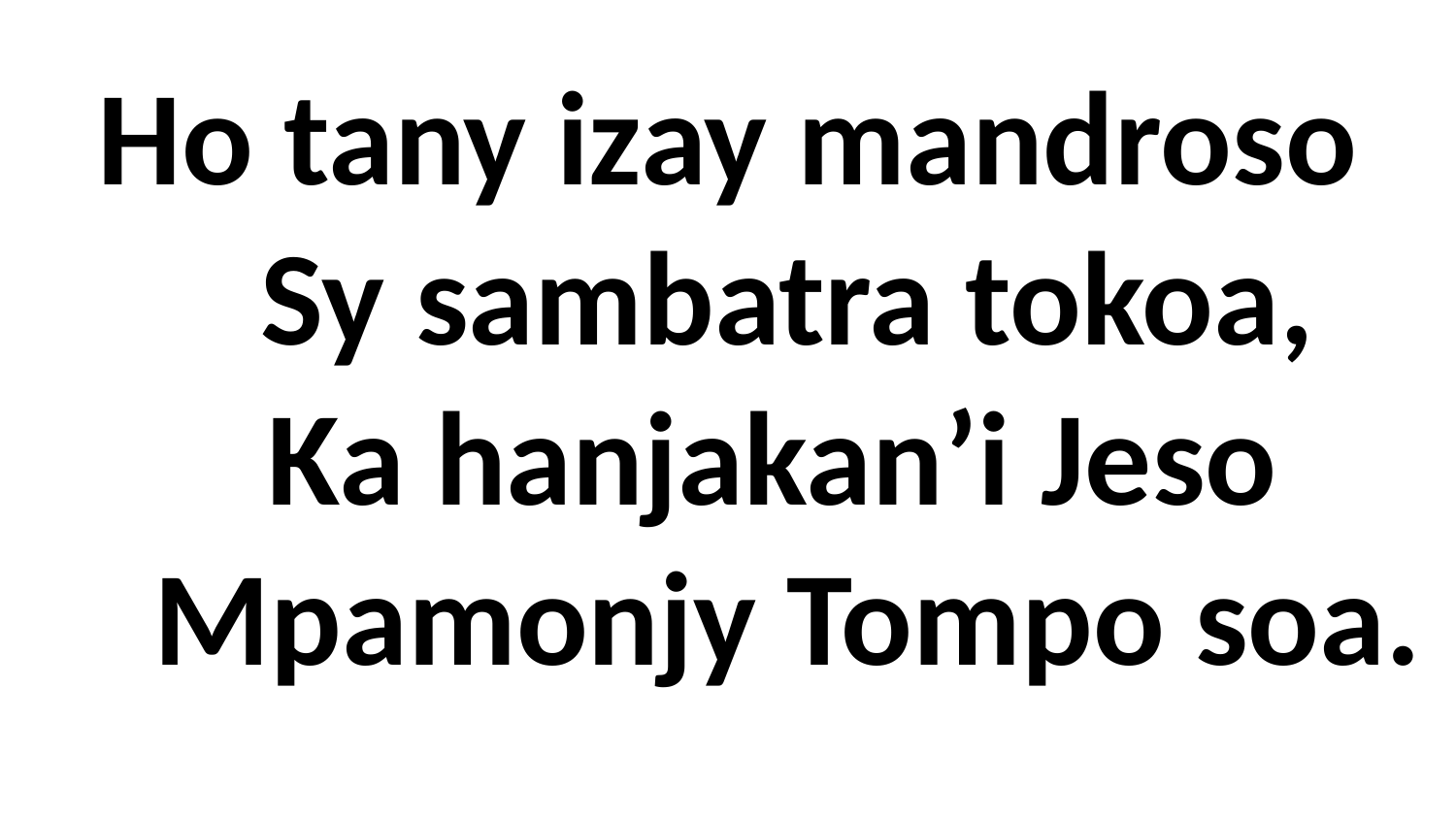

# Ho tany izay mandroso Sy sambatra tokoa, Ka hanjakan’i Jeso Mpamonjy Tompo soa.